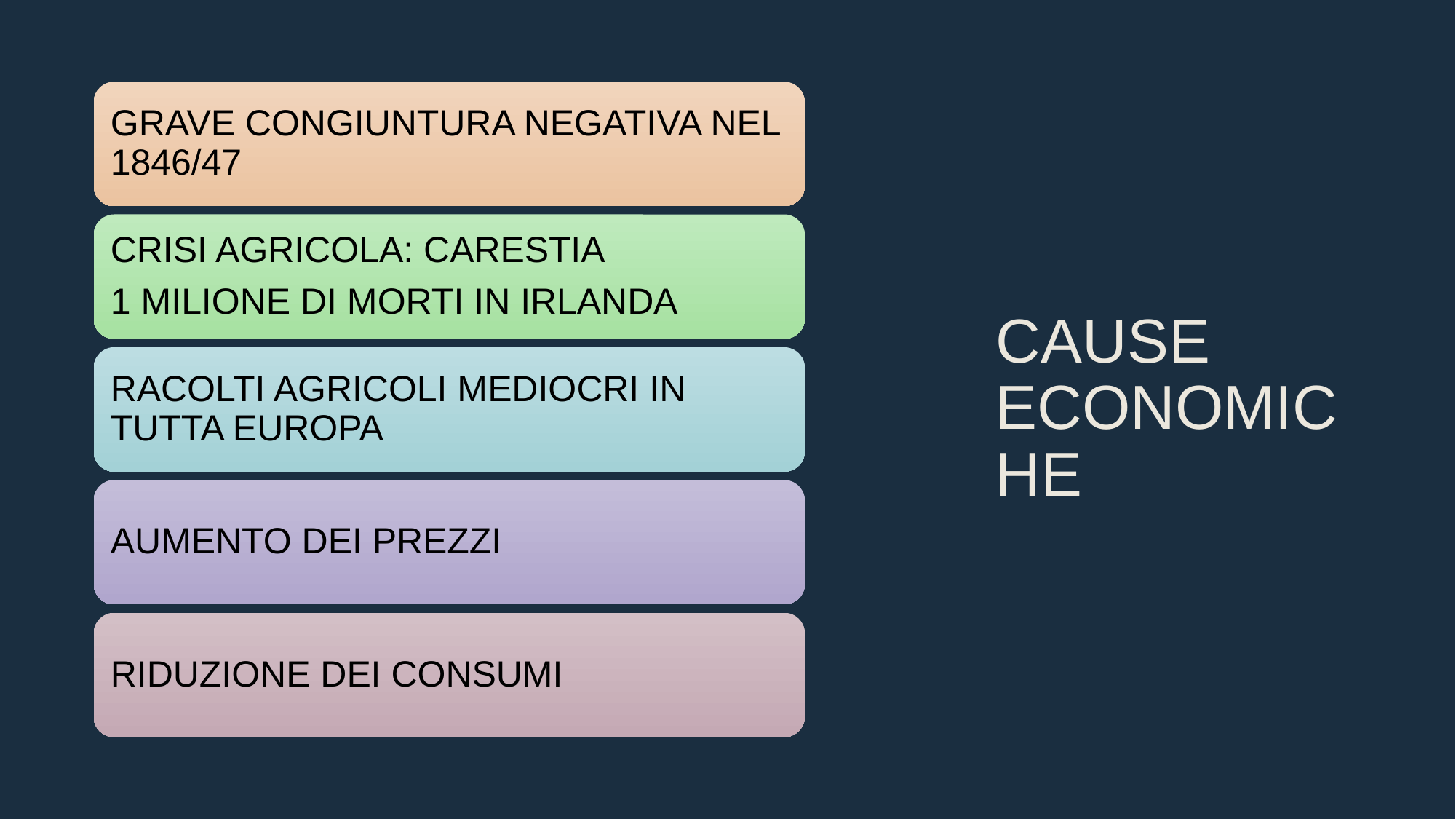

# CAUSE ECONOMICHE
GRAVE CONGIUNTURA NEGATIVA NEL 1846/47
CRISI AGRICOLA: CARESTIA
1 MILIONE DI MORTI IN IRLANDA
RACOLTI AGRICOLI MEDIOCRI IN TUTTA EUROPA
AUMENTO DEI PREZZI
RIDUZIONE DEI CONSUMI